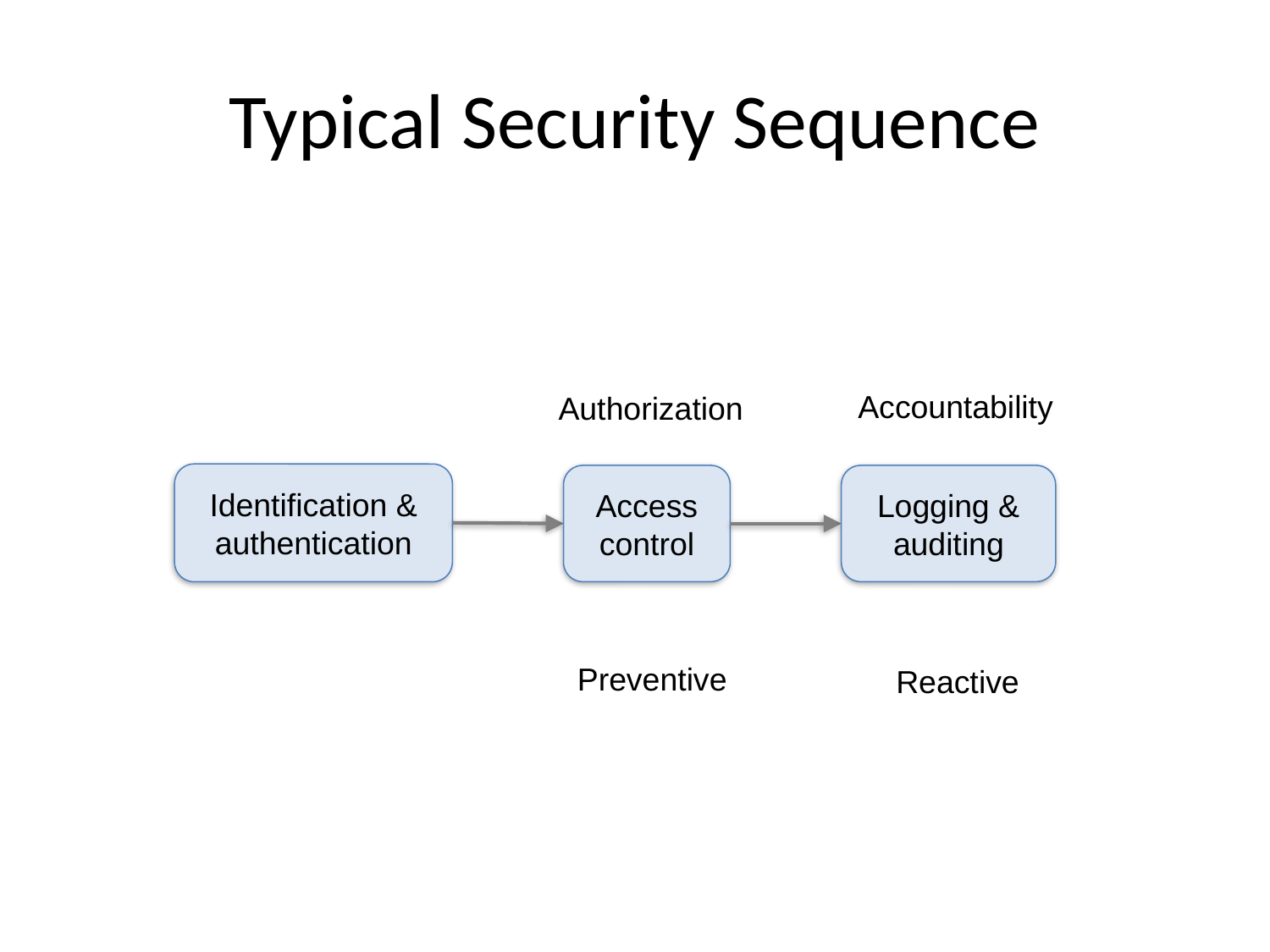

# Typical Security Sequence
Accountability
Authorization
Identification & authentication
Access control
Logging & auditing
Preventive
Reactive